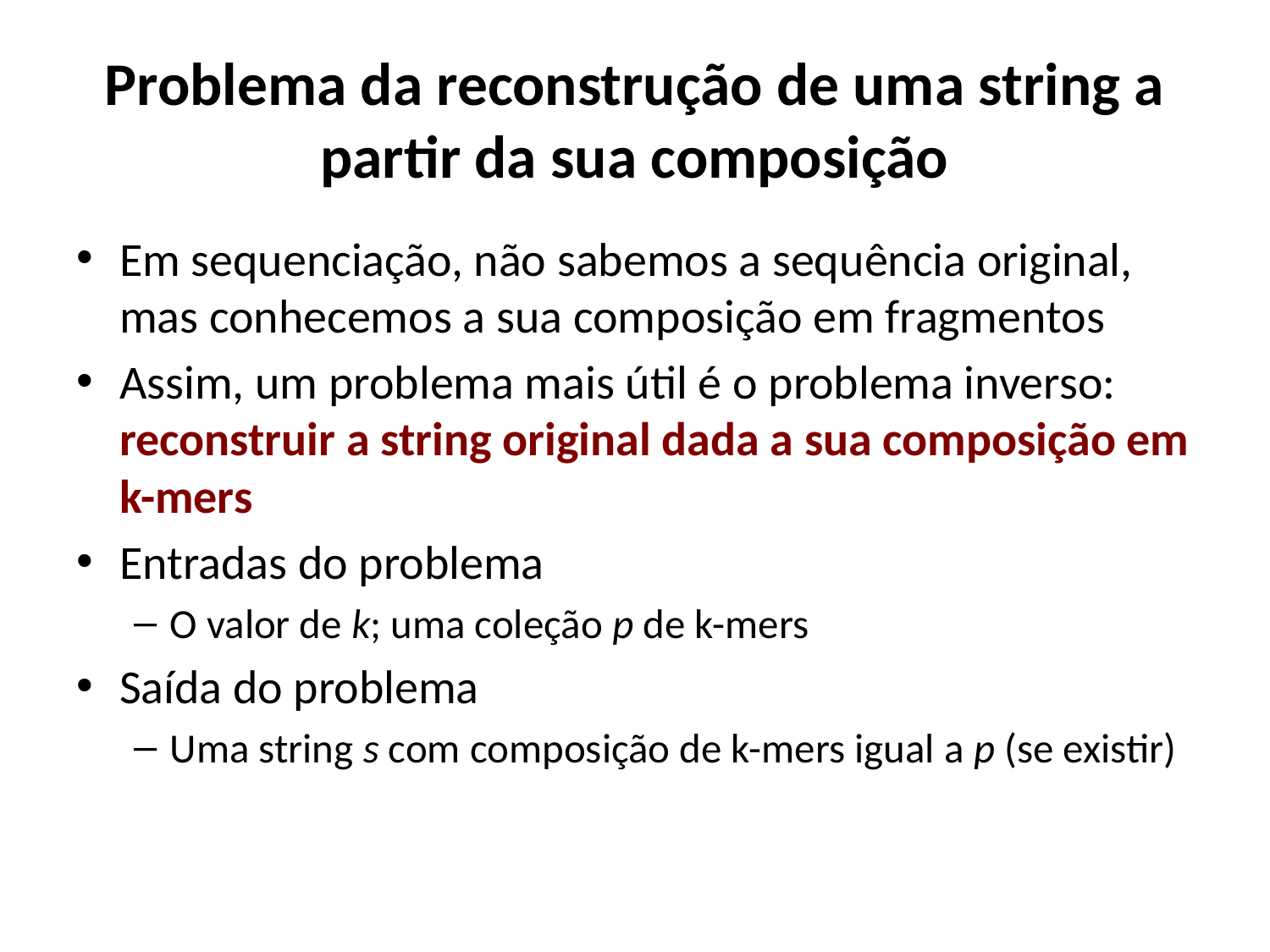

# Problema da reconstrução de uma string a partir da sua composição
Em sequenciação, não sabemos a sequência original, mas conhecemos a sua composição em fragmentos
Assim, um problema mais útil é o problema inverso: reconstruir a string original dada a sua composição em k-mers
Entradas do problema
O valor de k; uma coleção p de k-mers
Saída do problema
Uma string s com composição de k-mers igual a p (se existir)